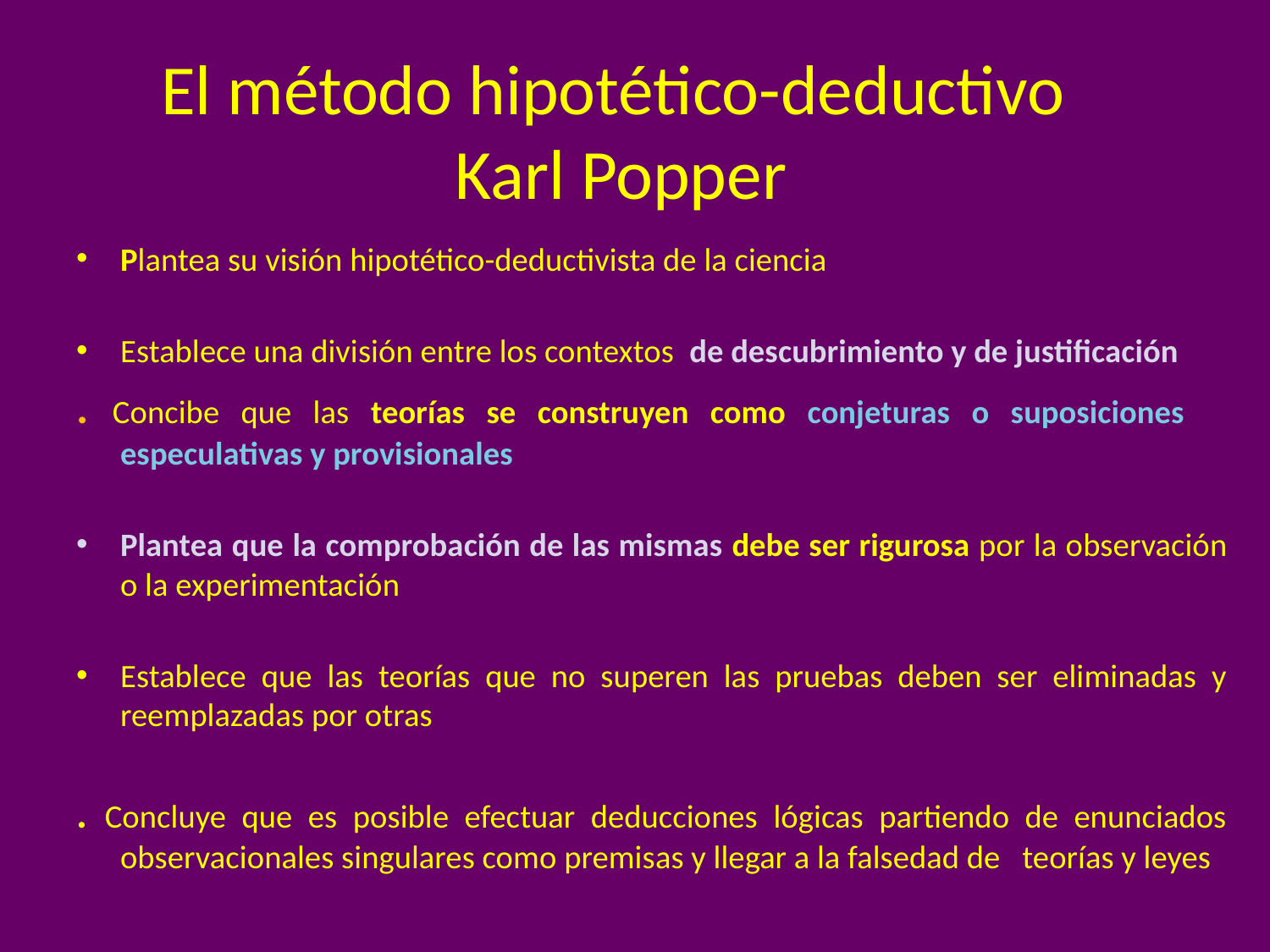

# El método hipotético-deductivo Karl Popper

Plantea su visión hipotético-deductivista de la ciencia

Establece una división entre los contextos  de descubrimiento y de justificación
. Concibe que las teorías se construyen como conjeturas o suposiciones   especulativas y provisionales

Plantea que la comprobación de las mismas debe ser rigurosa por la observación o la experimentación

Establece que las teorías que no superen las pruebas deben ser eliminadas y reemplazadas por otras

. Concluye que es posible efectuar deducciones lógicas partiendo de enunciados observacionales singulares como premisas y llegar a la falsedad de   teorías y leyes